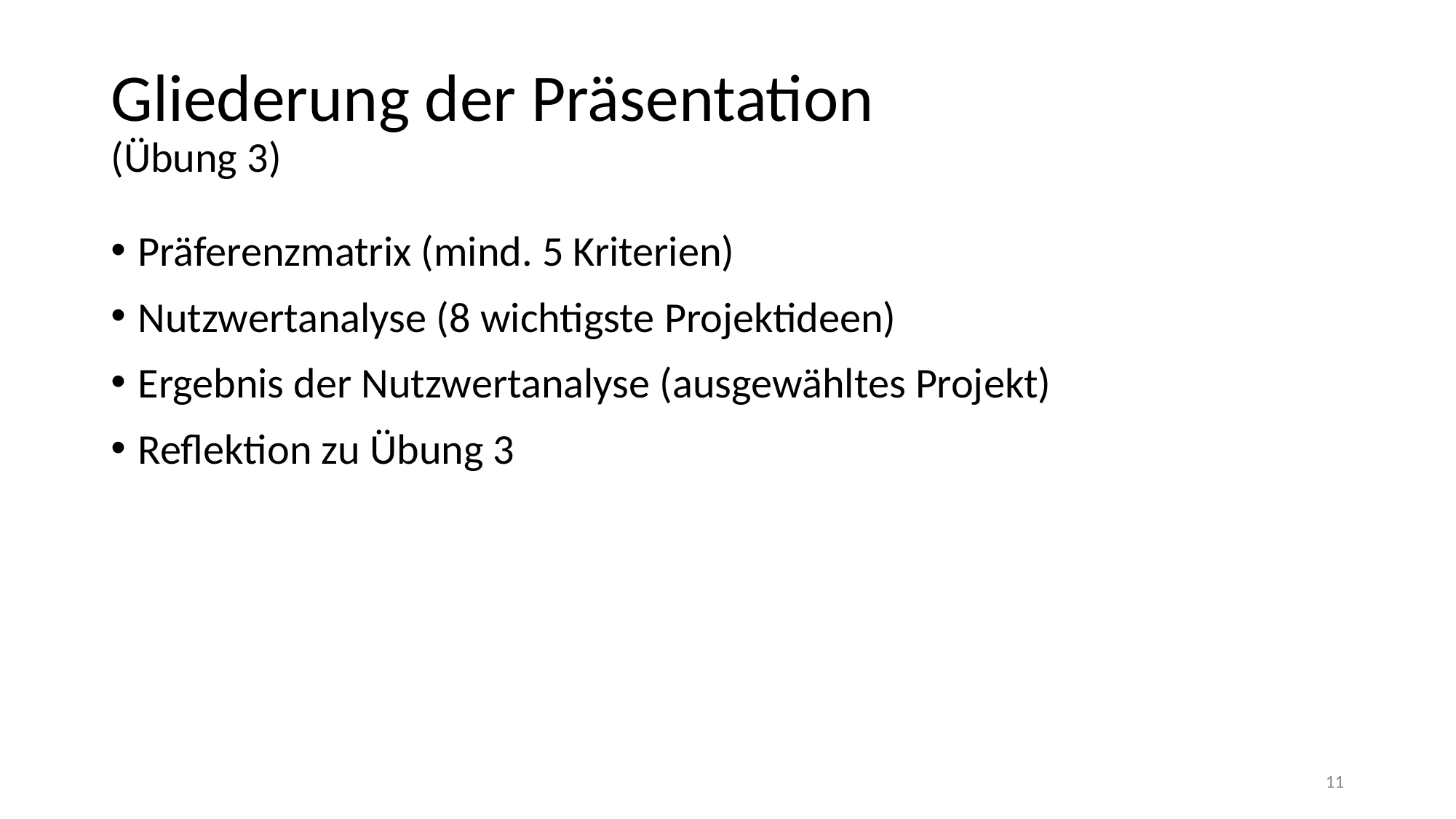

# Gliederung der Präsentation (Übung 3)
Präferenzmatrix (mind. 5 Kriterien)
Nutzwertanalyse (8 wichtigste Projektideen)
Ergebnis der Nutzwertanalyse (ausgewähltes Projekt)
Reflektion zu Übung 3

11